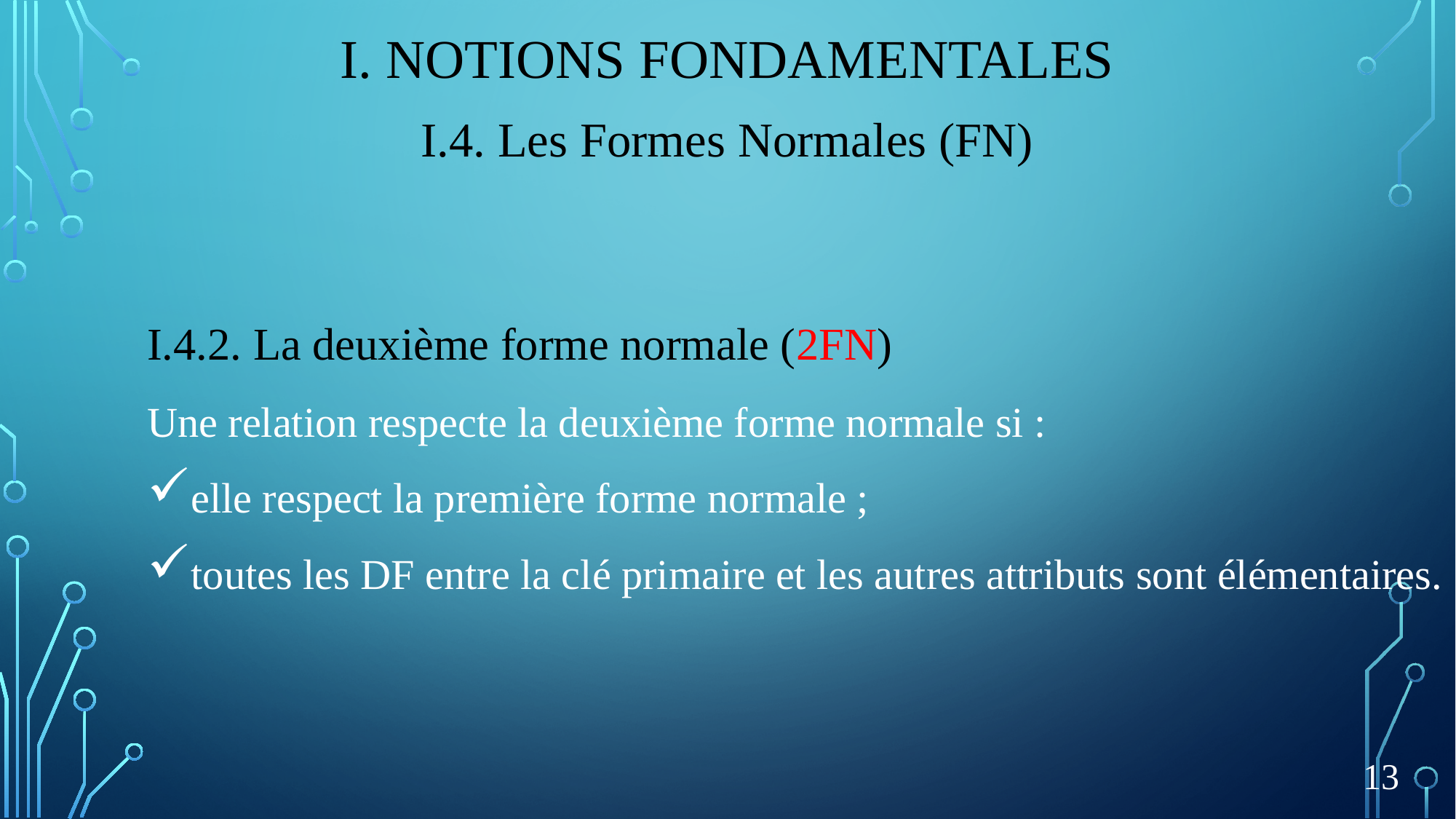

# I. Notions fondamentales
I.4. Les Formes Normales (FN)
I.4.2. La deuxième forme normale (2FN)
Une relation respecte la deuxième forme normale si :
elle respect la première forme normale ;
toutes les DF entre la clé primaire et les autres attributs sont élémentaires.
13